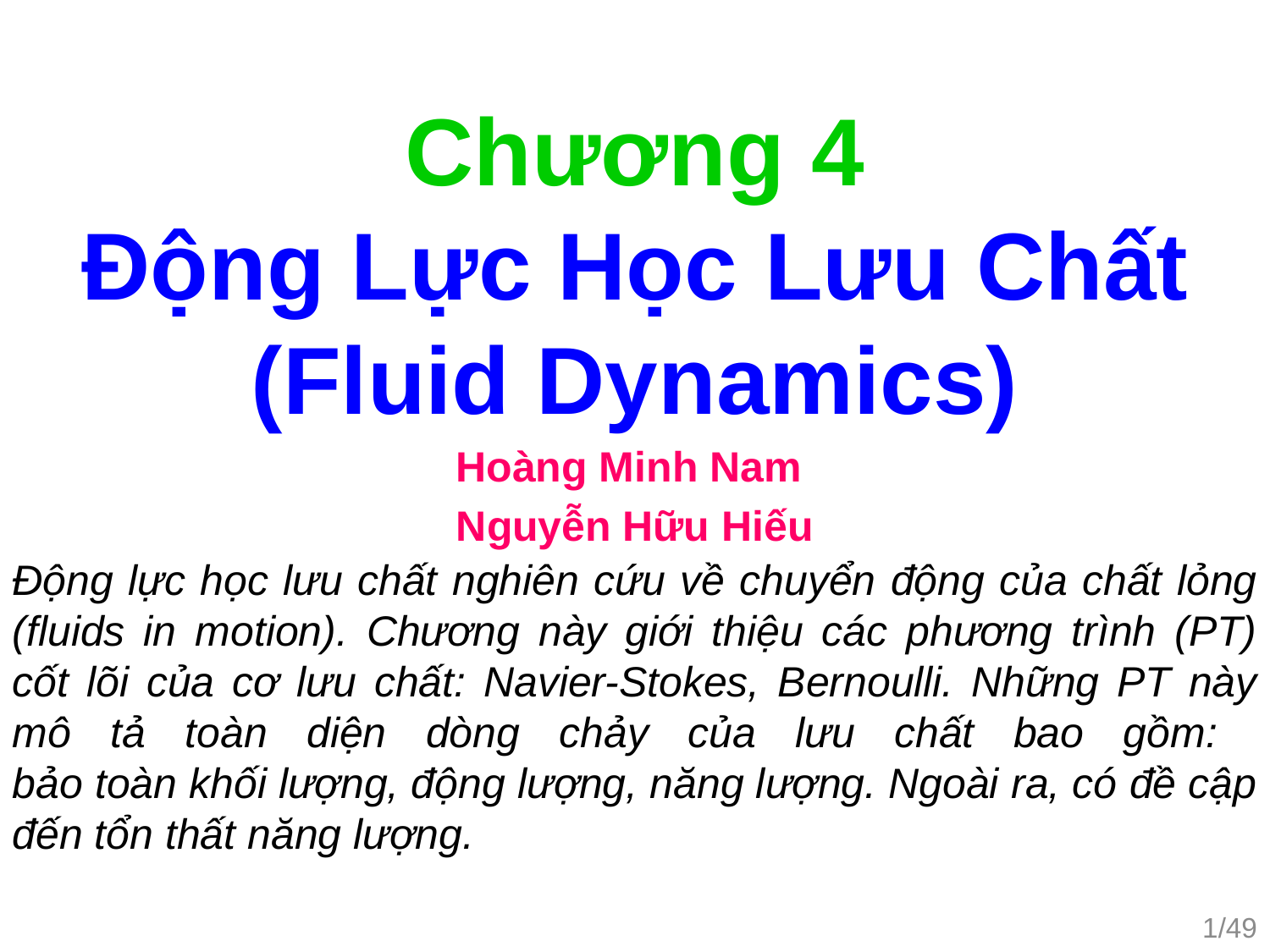

Chương 4
Động Lực Học Lưu Chất
(Fluid Dynamics)
Hoàng Minh Nam
Nguyễn Hữu Hiếu
Động lực học lưu chất nghiên cứu về chuyển động của chất lỏng (fluids in motion). Chương này giới thiệu các phương trình (PT) cốt lõi của cơ lưu chất: Navier-Stokes, Bernoulli. Những PT này mô tả toàn diện dòng chảy của lưu chất bao gồm:
bảo toàn khối lượng, động lượng, năng lượng. Ngoài ra, có đề cập đến tổn thất năng lượng.
1/49